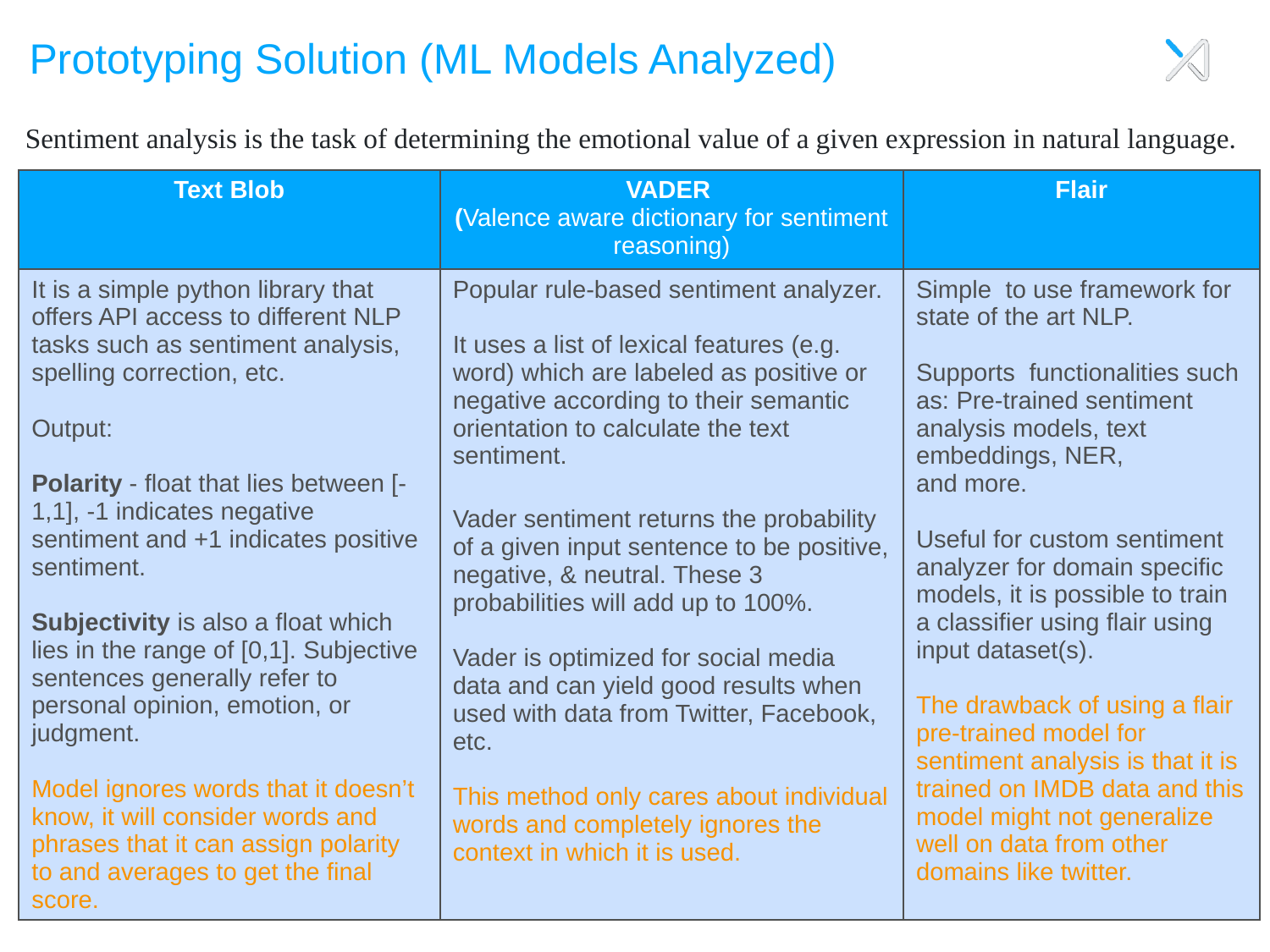

# Prototyping Solution (ML Models Analyzed)
Sentiment analysis is the task of determining the emotional value of a given expression in natural language.
| Text Blob | VADER (Valence aware dictionary for sentiment reasoning) | Flair |
| --- | --- | --- |
| It is a simple python library that offers API access to different NLP tasks such as sentiment analysis, spelling correction, etc. Output: Polarity - float that lies between [-1,1], -1 indicates negative sentiment and +1 indicates positive sentiment.  Subjectivity is also a float which lies in the range of [0,1]. Subjective sentences generally refer to personal opinion, emotion, or judgment.  Model ignores words that it doesn’t know, it will consider words and phrases that it can assign polarity to and averages to get the final score. | Popular rule-based sentiment analyzer.  It uses a list of lexical features (e.g. word) which are labeled as positive or negative according to their semantic orientation to calculate the text sentiment.     Vader sentiment returns the probability of a given input sentence to be positive, negative, & neutral. These 3 probabilities will add up to 100%. Vader is optimized for social media data and can yield good results when used with data from Twitter, Facebook, etc. This method only cares about individual words and completely ignores the context in which it is used. | Simple to use framework for state of the art NLP.  Supports functionalities such as: Pre-trained sentiment analysis models, text embeddings, NER, and more. Useful for custom sentiment analyzer for domain specific models, it is possible to train a classifier using flair using input dataset(s). The drawback of using a flair pre-trained model for sentiment analysis is that it is trained on IMDB data and this model might not generalize well on data from other domains like twitter. |
Confidential | Copyright © Arcesium
8